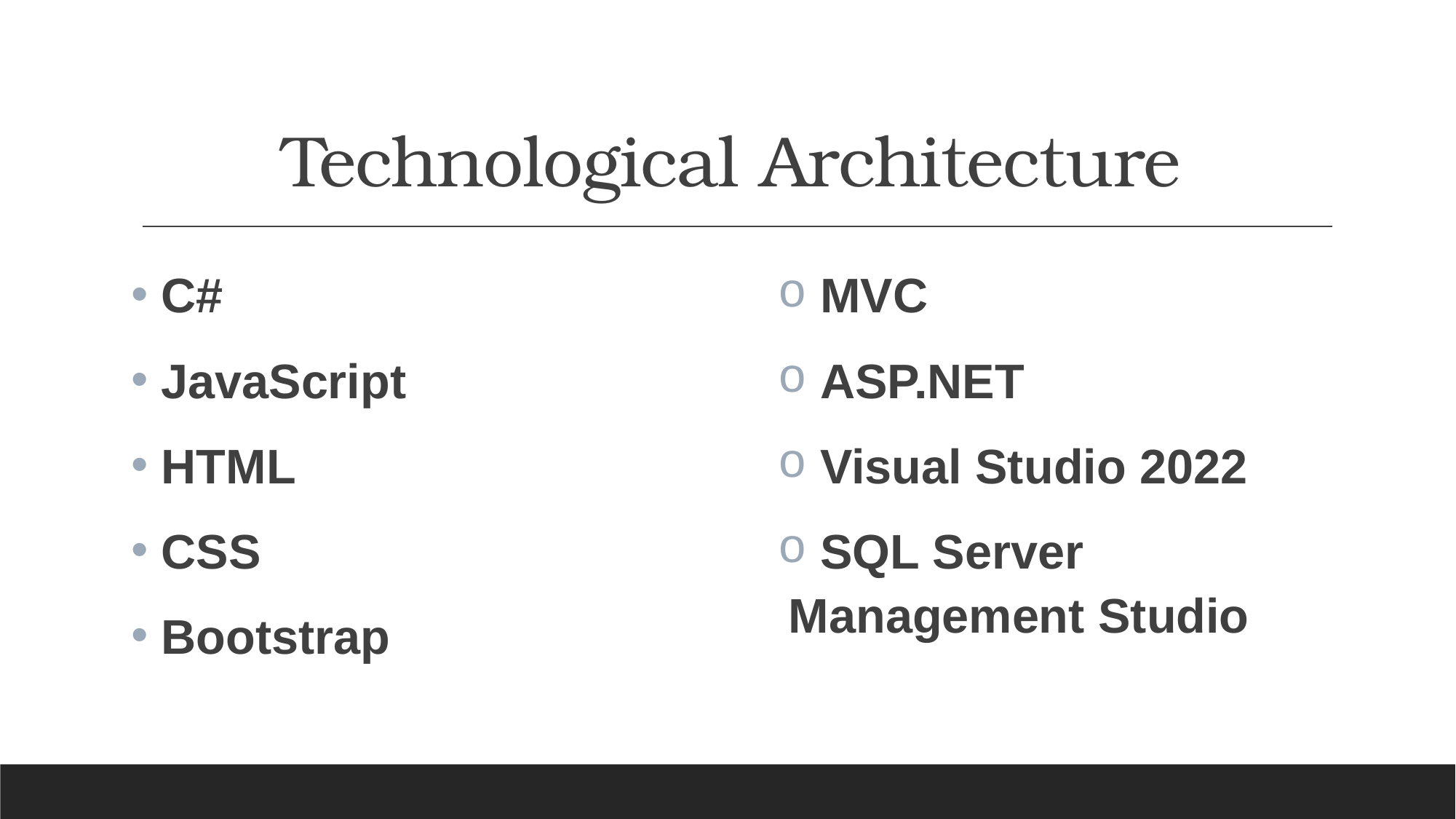

# Technological Architecture
 C#
 JavaScript
 HTML
 CSS
 Bootstrap
 MVC
 ASP.NET
 Visual Studio 2022
 SQL Server Management Studio